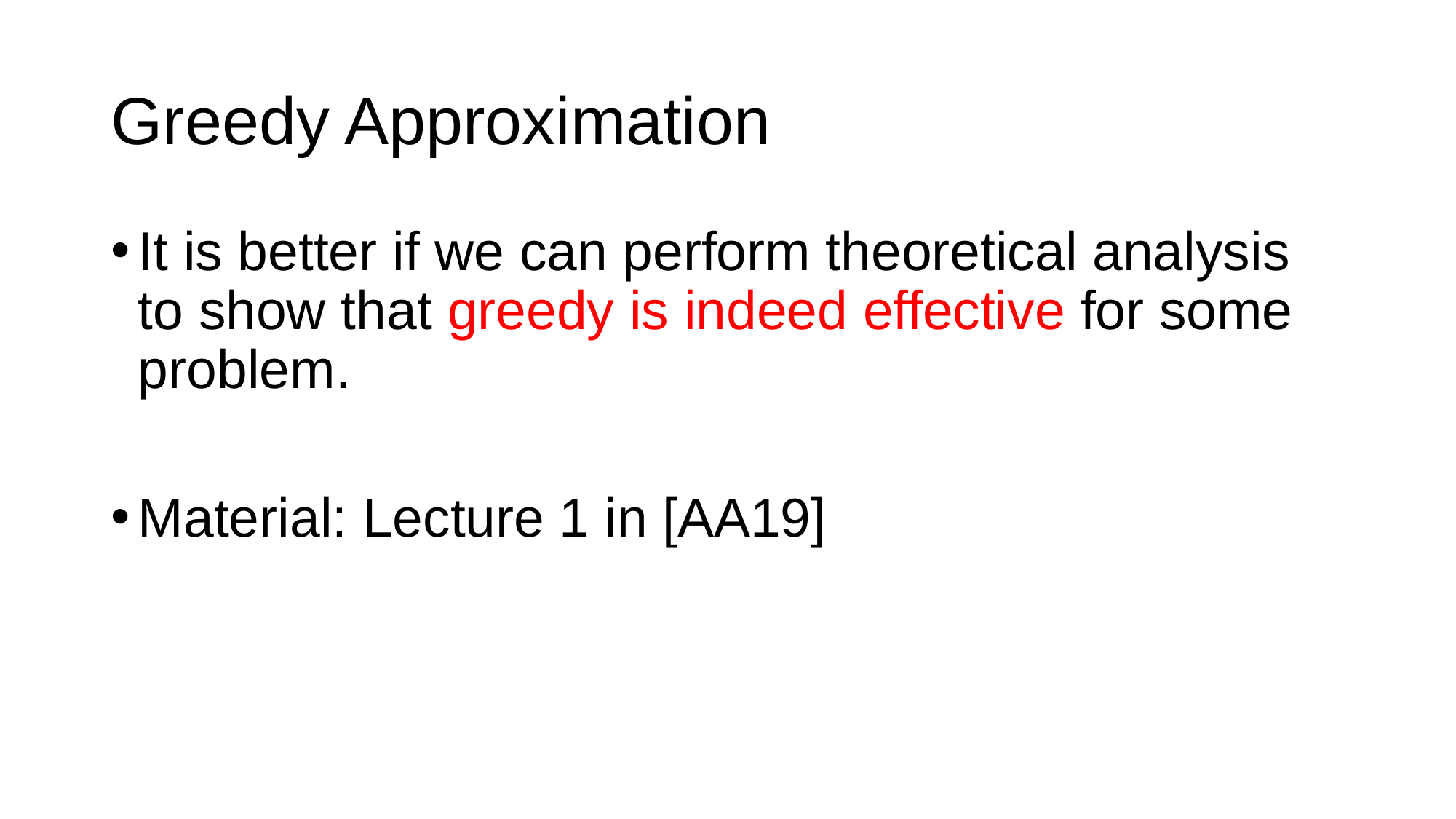

# Greedy Approximation
It is better if we can perform theoretical analysis to show that greedy is indeed effective for some problem.

Material: Lecture 1 in [AA19]